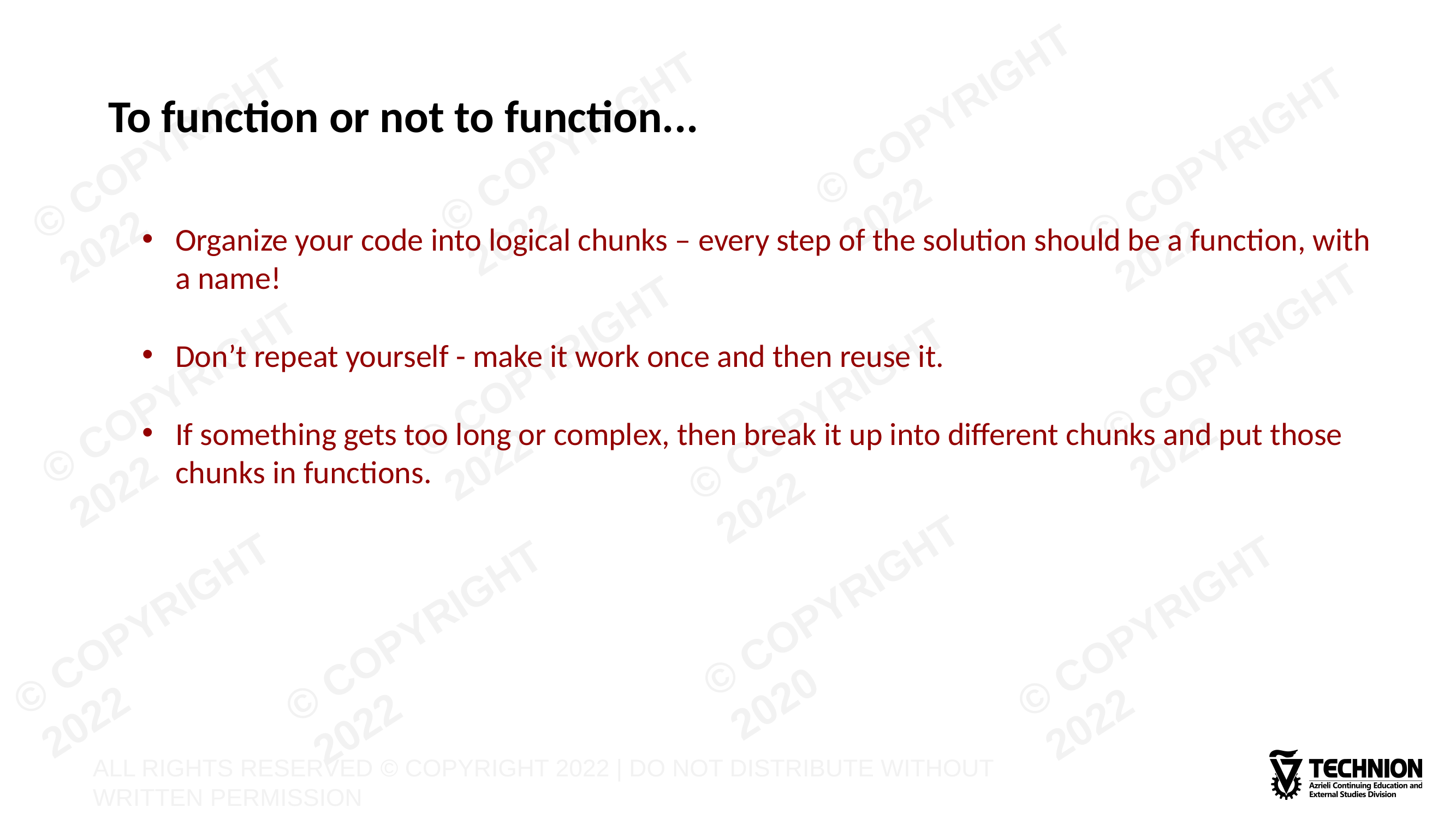

# To function or not to function...
Organize your code into logical chunks – every step of the solution should be a function, with a name!
Don’t repeat yourself - make it work once and then reuse it.
If something gets too long or complex, then break it up into different chunks and put those chunks in functions.